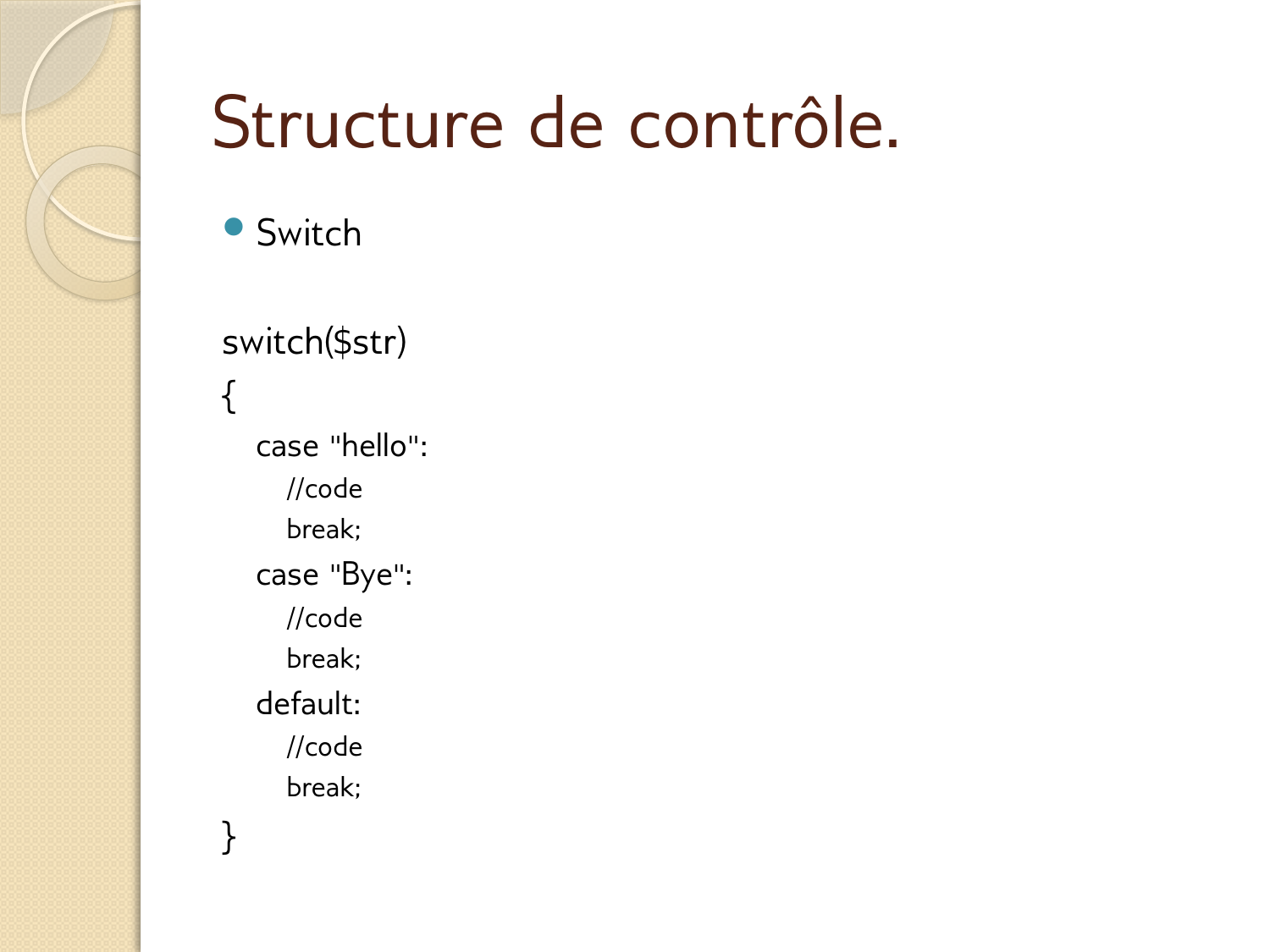

# Structure de contrôle.
Switch

switch($str)
{
case "hello":
//code
break;
case "Bye":
//code
break;
default:
//code
break;
}